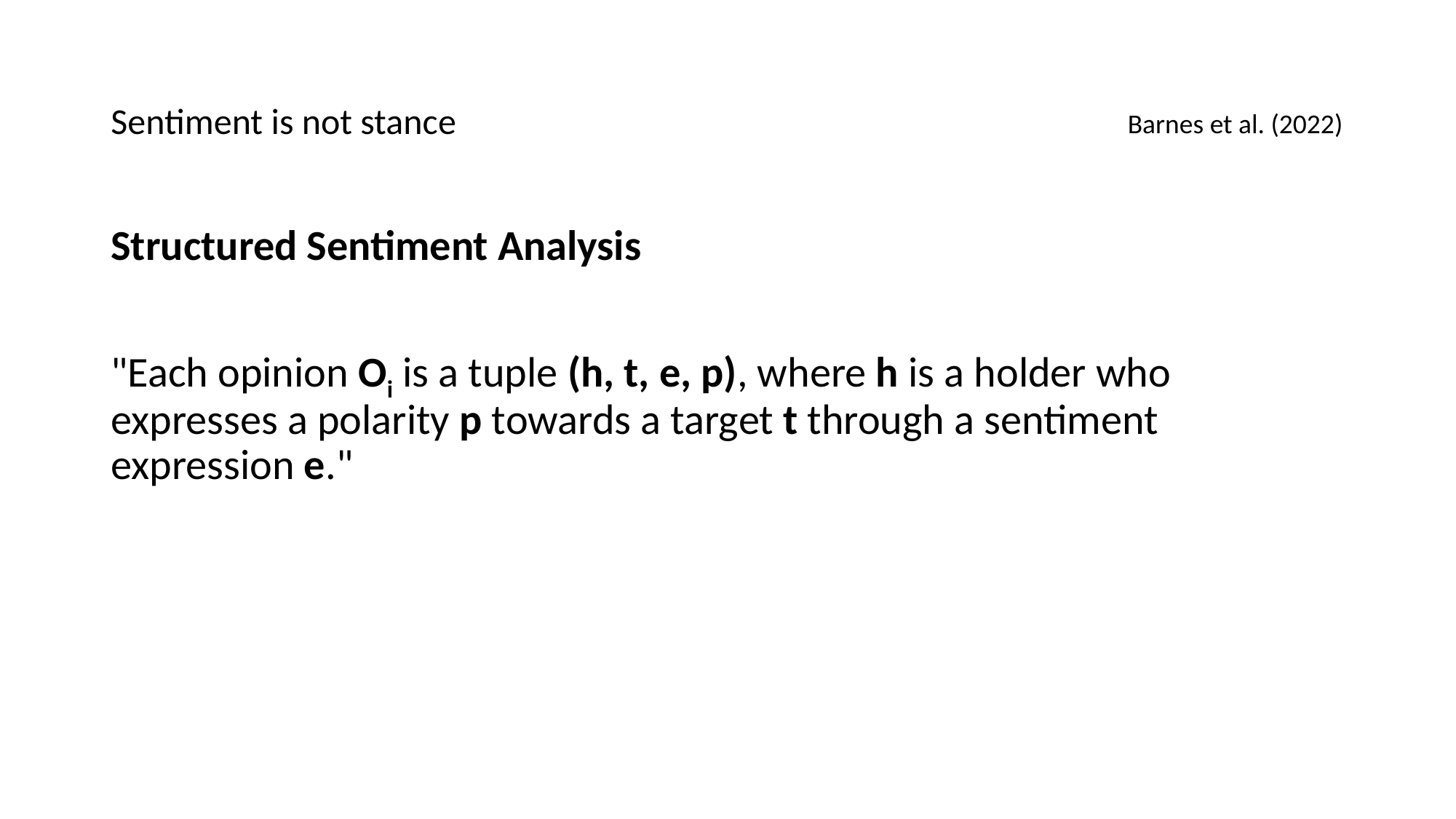

# Sentiment is not stance
Barnes et al. (2022)
Structured Sentiment Analysis

"Each opinion Oi is a tuple (h, t, e, p), where h is a holder who expresses a polarity p towards a target t through a sentiment expression e."